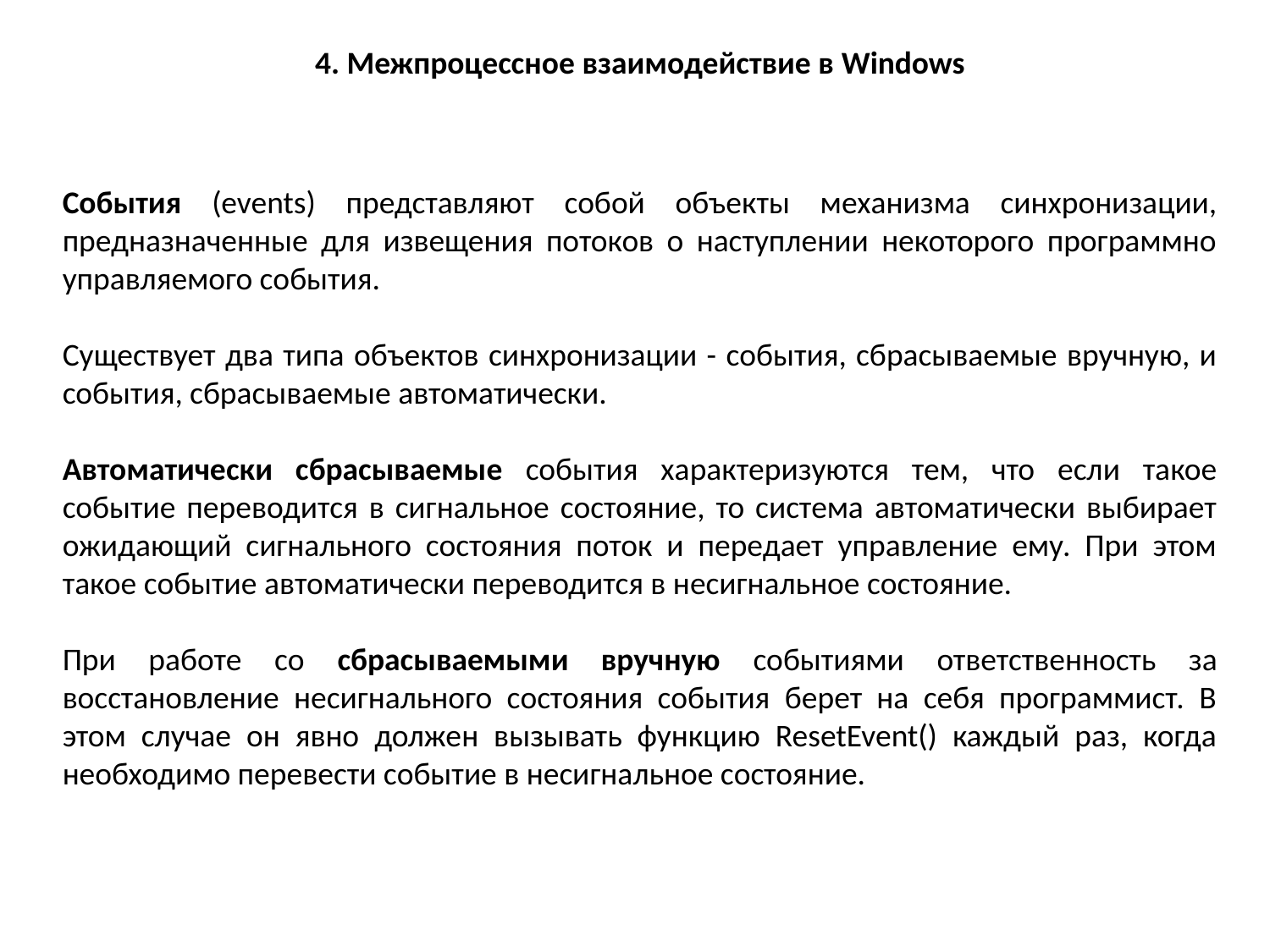

4. Межпроцессное взаимодействие в Windows
События (events) представляют собой объекты механизма синхронизации, предназначенные для извещения потоков о наступлении некоторого программно управляемого события.

Существует два типа объектов синхронизации - события, сбрасываемые вручную, и события, сбрасываемые автоматически.

Автоматически сбрасываемые события характеризуются тем, что если такое событие переводится в сигнальное состояние, то система автоматически выбирает ожидающий сигнального состояния поток и передает управление ему. При этом такое событие автоматически переводится в несигнальное состояние.

При работе со сбрасываемыми вручную событиями ответственность за восстановление несигнального состояния события берет на себя программист. В этом случае он явно должен вызывать функцию ResetEvent() каждый раз, когда необходимо перевести событие в несигнальное состояние.